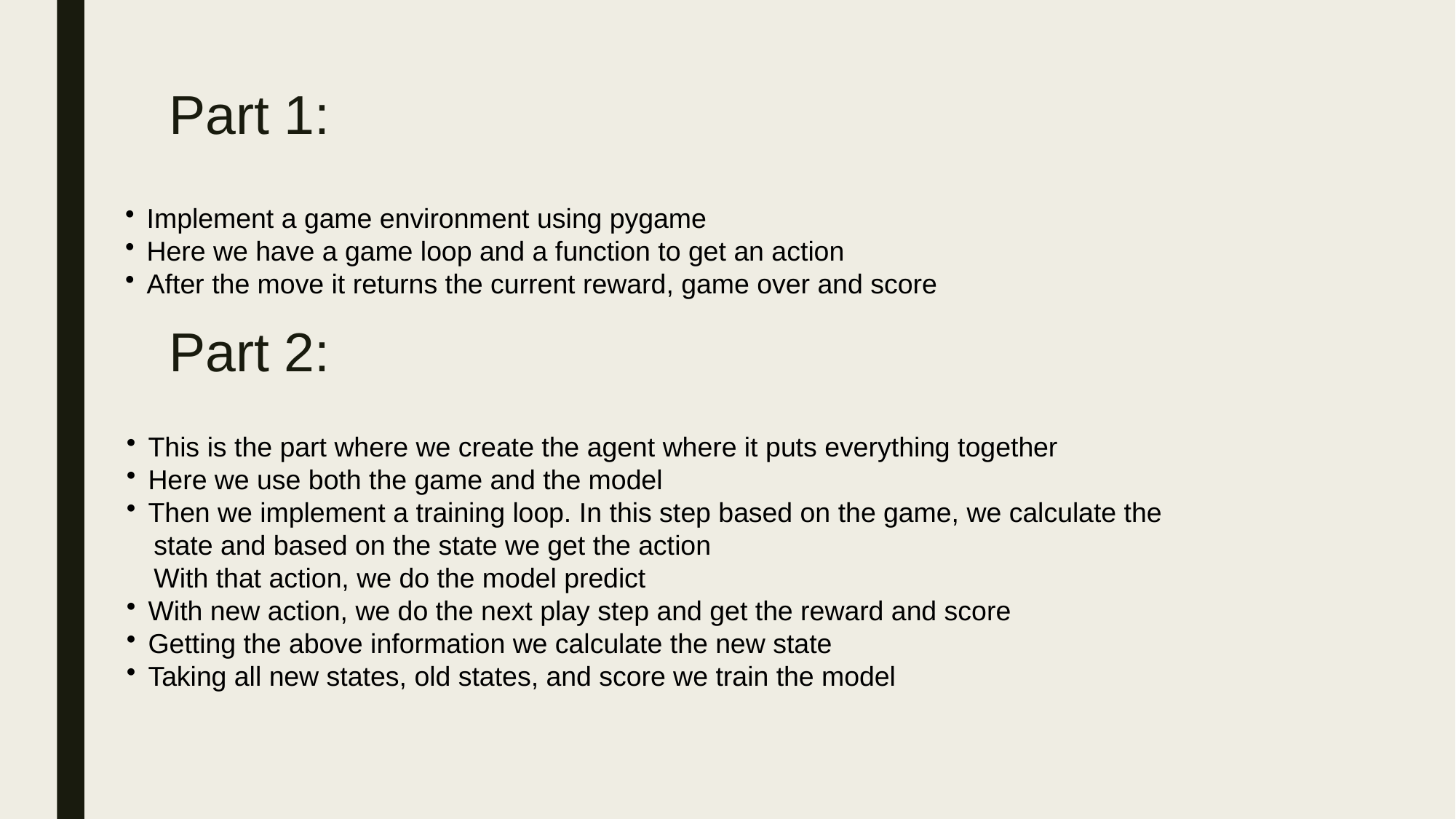

# Part 1:
Implement a game environment using pygame
Here we have a game loop and a function to get an action
After the move it returns the current reward, game over and score
Part 2:
This is the part where we create the agent where it puts everything together
Here we use both the game and the model
Then we implement a training loop. In this step based on the game, we calculate the
state and based on the state we get the action
With that action, we do the model predict
With new action, we do the next play step and get the reward and score
Getting the above information we calculate the new state
Taking all new states, old states, and score we train the model